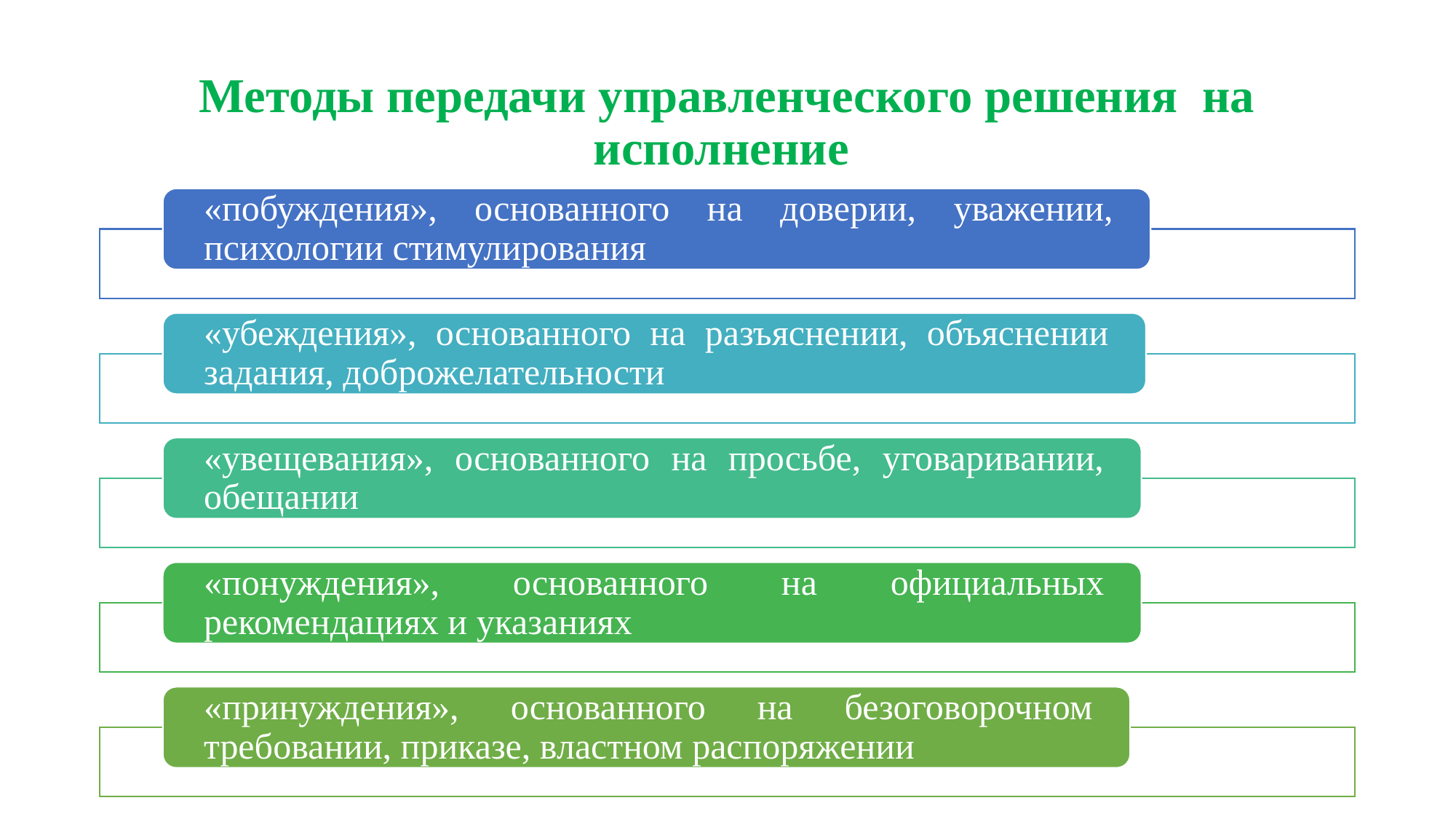

# Методы передачи управленческого решения  на исполнение
«побуждения», основанного на доверии, уважении, психологии стимулирования
«убеждения», основанного на разъяснении, объяснении задания, доброжелательности
«увещевания», основанного на просьбе, уговаривании, обещании
«понуждения», основанного на официальных рекомендациях и указаниях
«принуждения», основанного на безоговорочном требовании, приказе, властном распоряжении